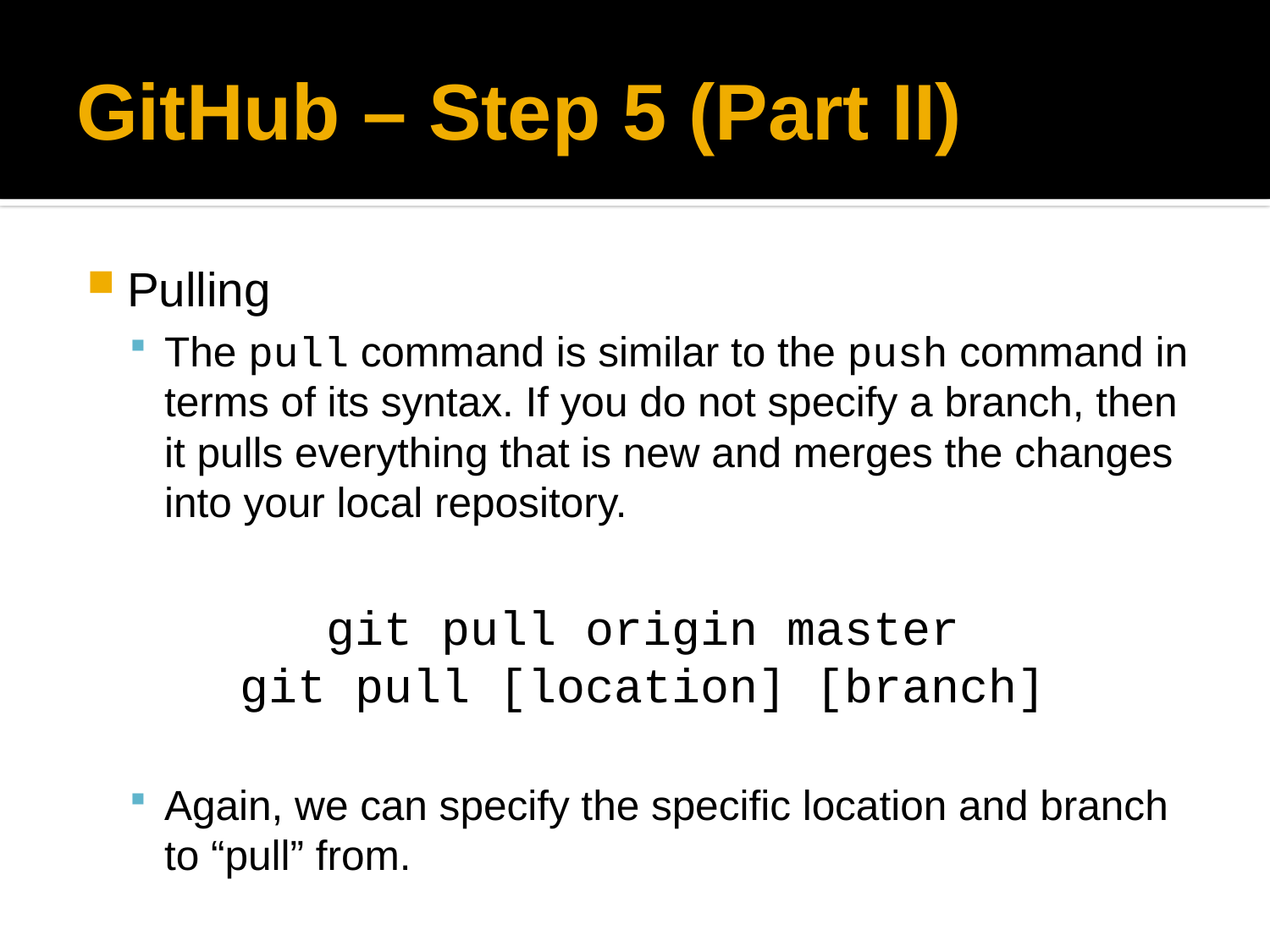

# GitHub – Step 5 (Part II)
Pulling
The pull command is similar to the push command in terms of its syntax. If you do not specify a branch, then it pulls everything that is new and merges the changes into your local repository.

git pull origin master
git pull [location] [branch]

Again, we can specify the specific location and branch to “pull” from.